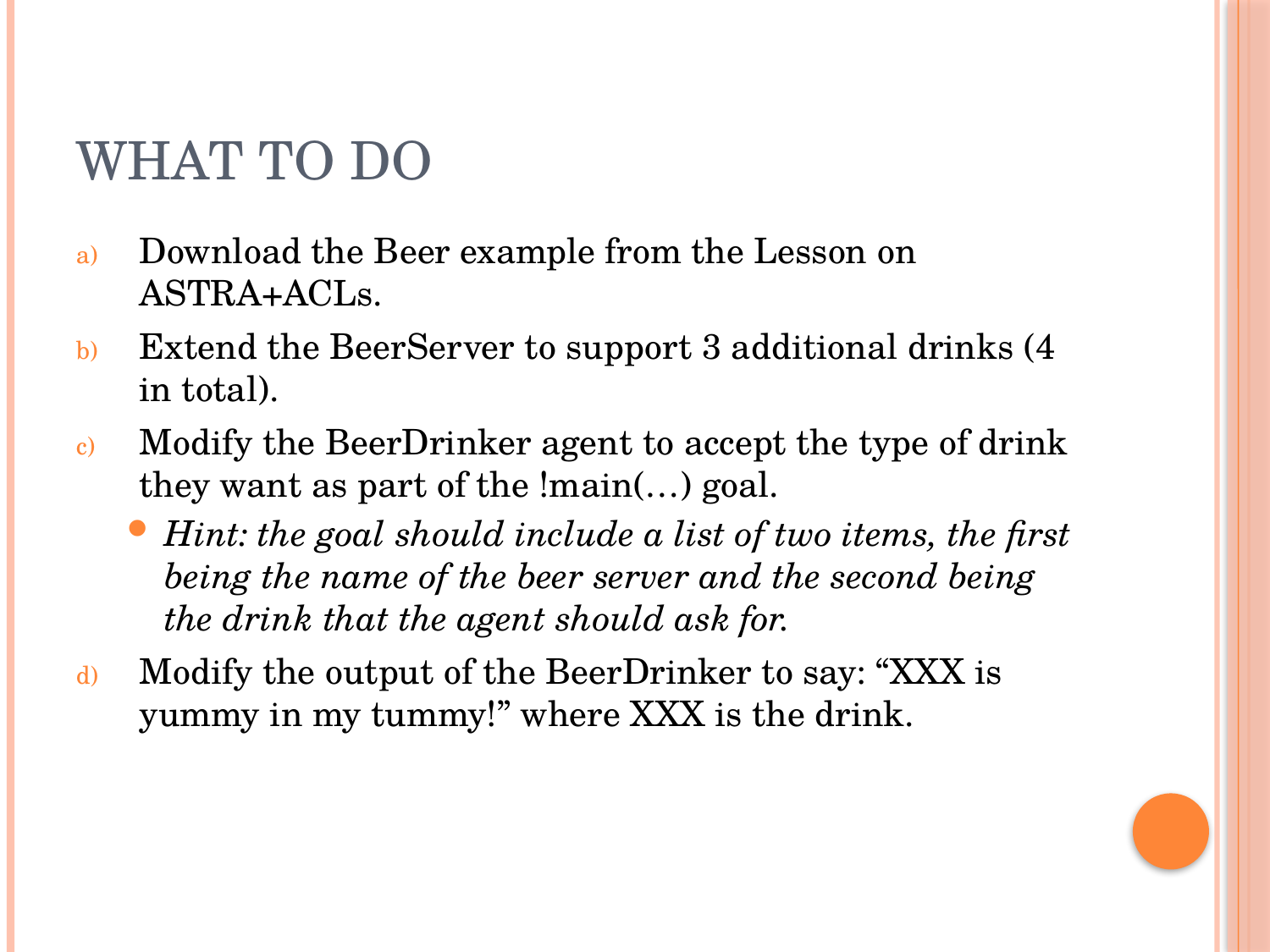

# What to do
Download the Beer example from the Lesson on ASTRA+ACLs.
Extend the BeerServer to support 3 additional drinks (4 in total).
Modify the BeerDrinker agent to accept the type of drink they want as part of the !main(…) goal.
Hint: the goal should include a list of two items, the first being the name of the beer server and the second being the drink that the agent should ask for.
Modify the output of the BeerDrinker to say: “XXX is yummy in my tummy!” where XXX is the drink.